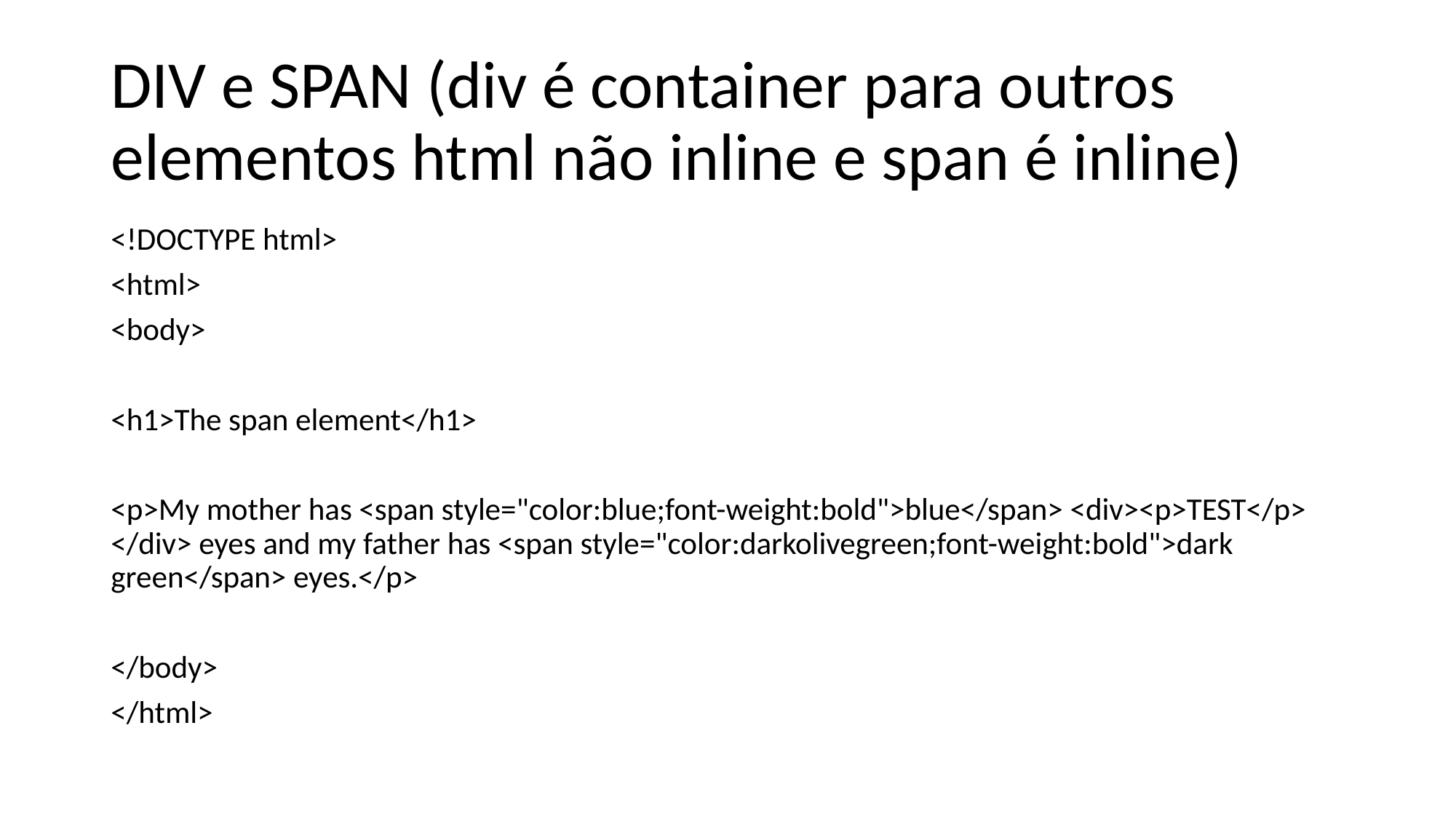

# DIV e SPAN (div é container para outros elementos html não inline e span é inline)
<!DOCTYPE html>
<html>
<body>

<h1>The span element</h1>

<p>My mother has <span style="color:blue;font-weight:bold">blue</span> <div><p>TEST</p> </div> eyes and my father has <span style="color:darkolivegreen;font-weight:bold">dark green</span> eyes.</p>

</body>
</html>